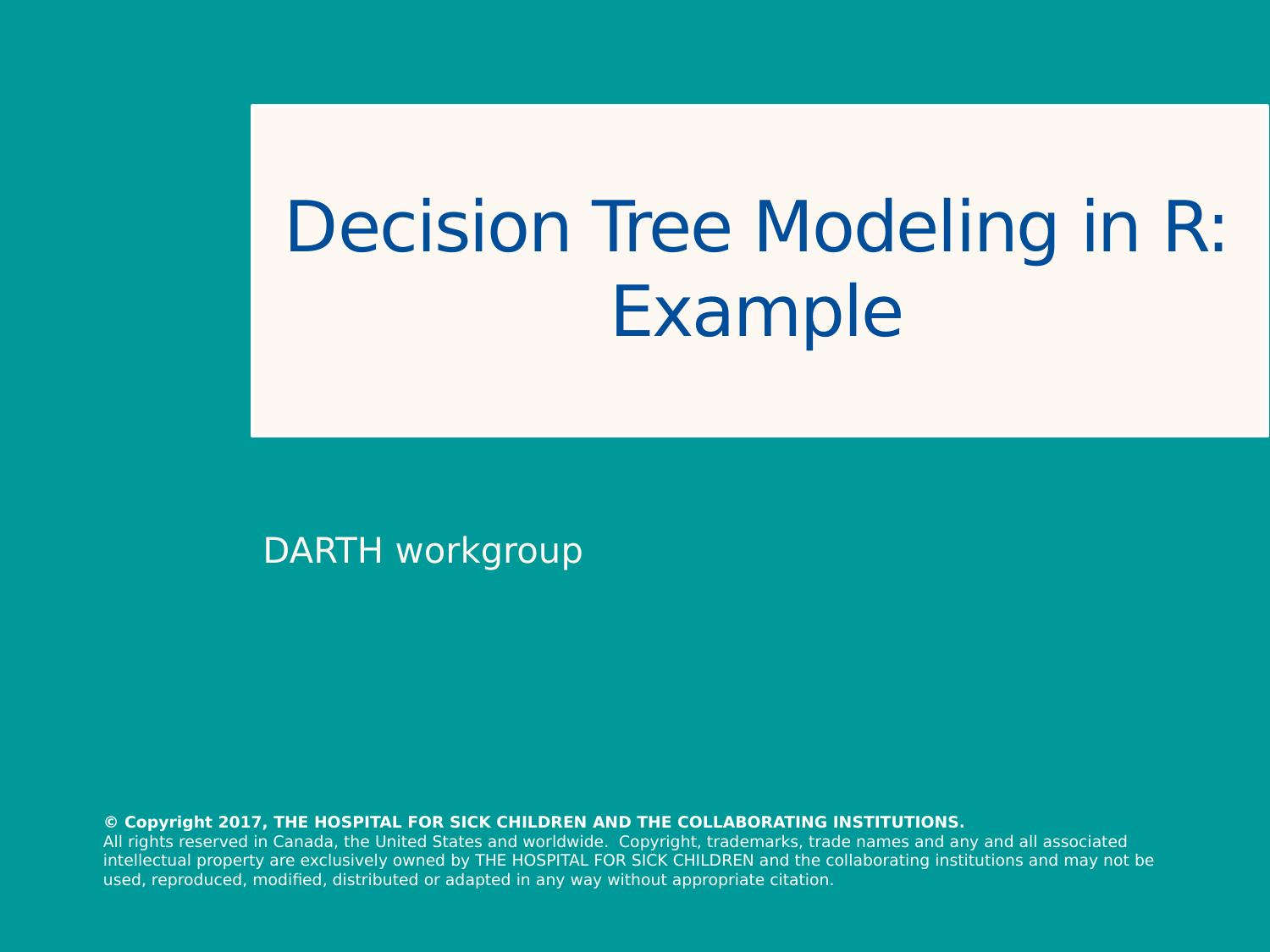

# Decision Tree Modeling in R: Example

DARTH workgroup
1